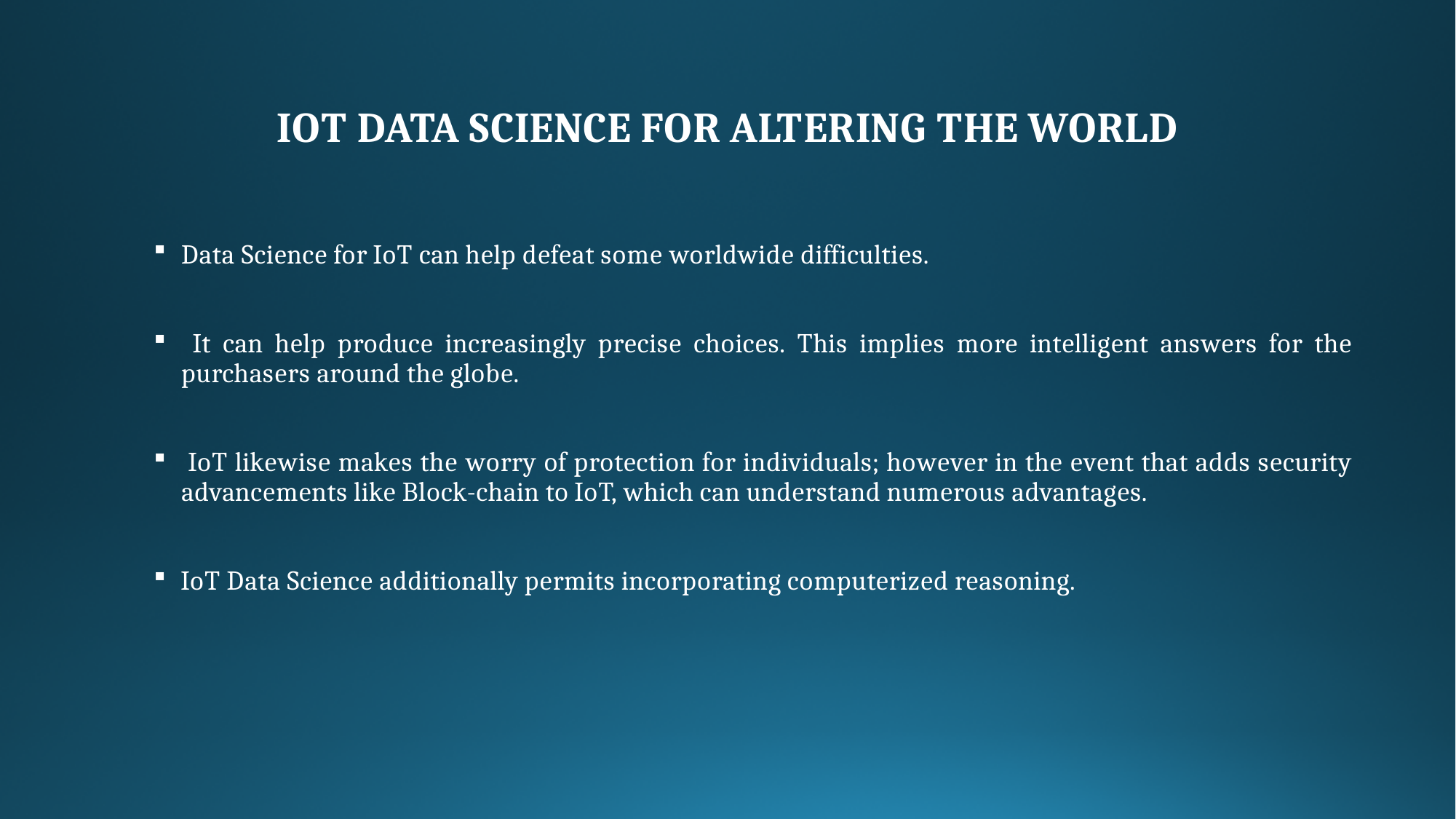

# IOT DATA SCIENCE FOR ALTERING THE WORLD
Data Science for IoT can help defeat some worldwide difficulties.

 It can help produce increasingly precise choices. This implies more intelligent answers for the purchasers around the globe.

 IoT likewise makes the worry of protection for individuals; however in the event that adds security advancements like Block-chain to IoT, which can understand numerous advantages.

IoT Data Science additionally permits incorporating computerized reasoning.